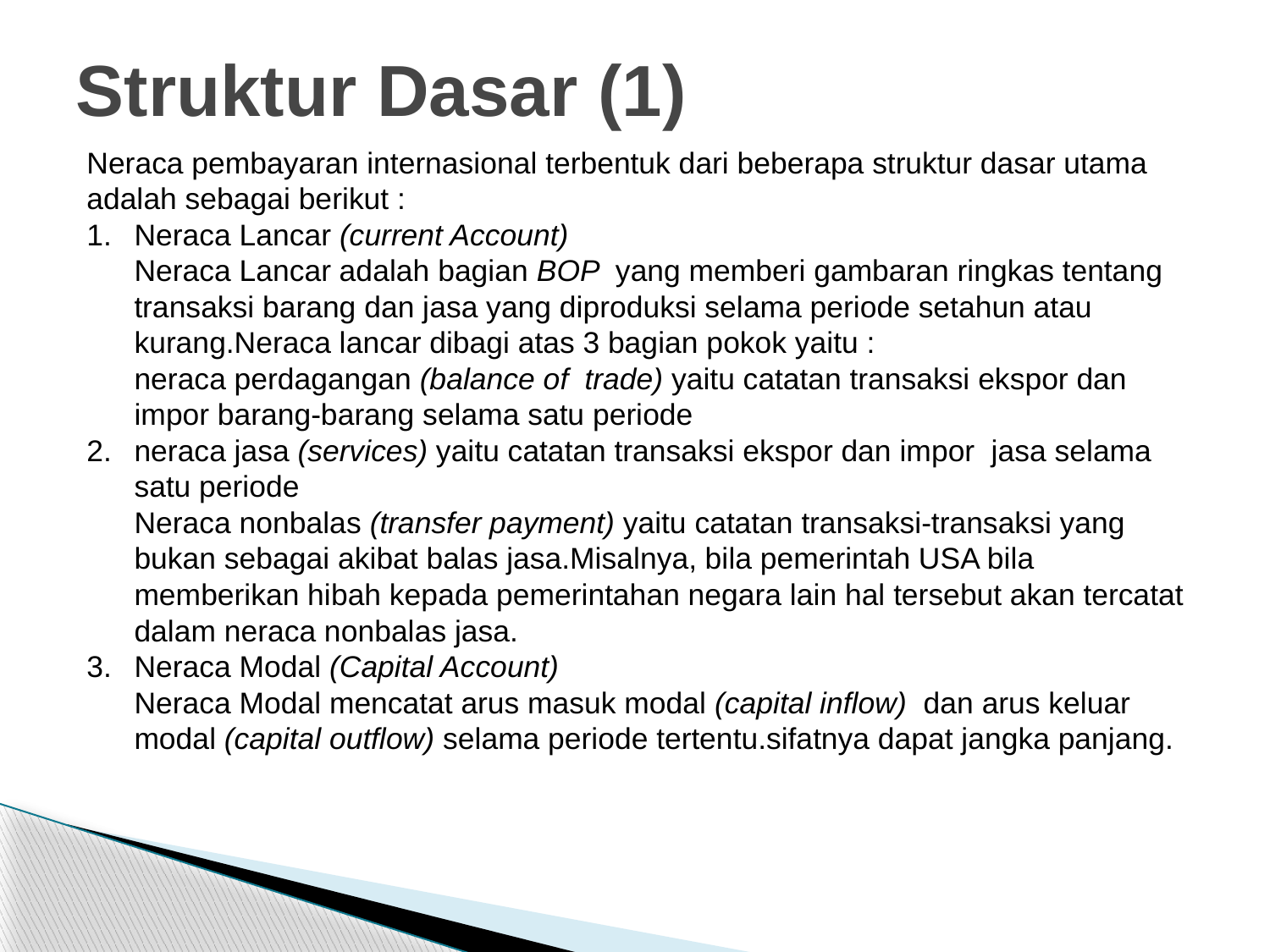

# Struktur Dasar (1)
Neraca pembayaran internasional terbentuk dari beberapa struktur dasar utama adalah sebagai berikut :
Neraca Lancar (current Account)
Neraca Lancar adalah bagian BOP  yang memberi gambaran ringkas tentang transaksi barang dan jasa yang diproduksi selama periode setahun atau kurang.Neraca lancar dibagi atas 3 bagian pokok yaitu :
neraca perdagangan (balance of  trade) yaitu catatan transaksi ekspor dan impor barang-barang selama satu periode
neraca jasa (services) yaitu catatan transaksi ekspor dan impor  jasa selama satu periode
Neraca nonbalas (transfer payment) yaitu catatan transaksi-transaksi yang bukan sebagai akibat balas jasa.Misalnya, bila pemerintah USA bila memberikan hibah kepada pemerintahan negara lain hal tersebut akan tercatat dalam neraca nonbalas jasa.
Neraca Modal (Capital Account)
Neraca Modal mencatat arus masuk modal (capital inflow)  dan arus keluar modal (capital outflow) selama periode tertentu.sifatnya dapat jangka panjang.